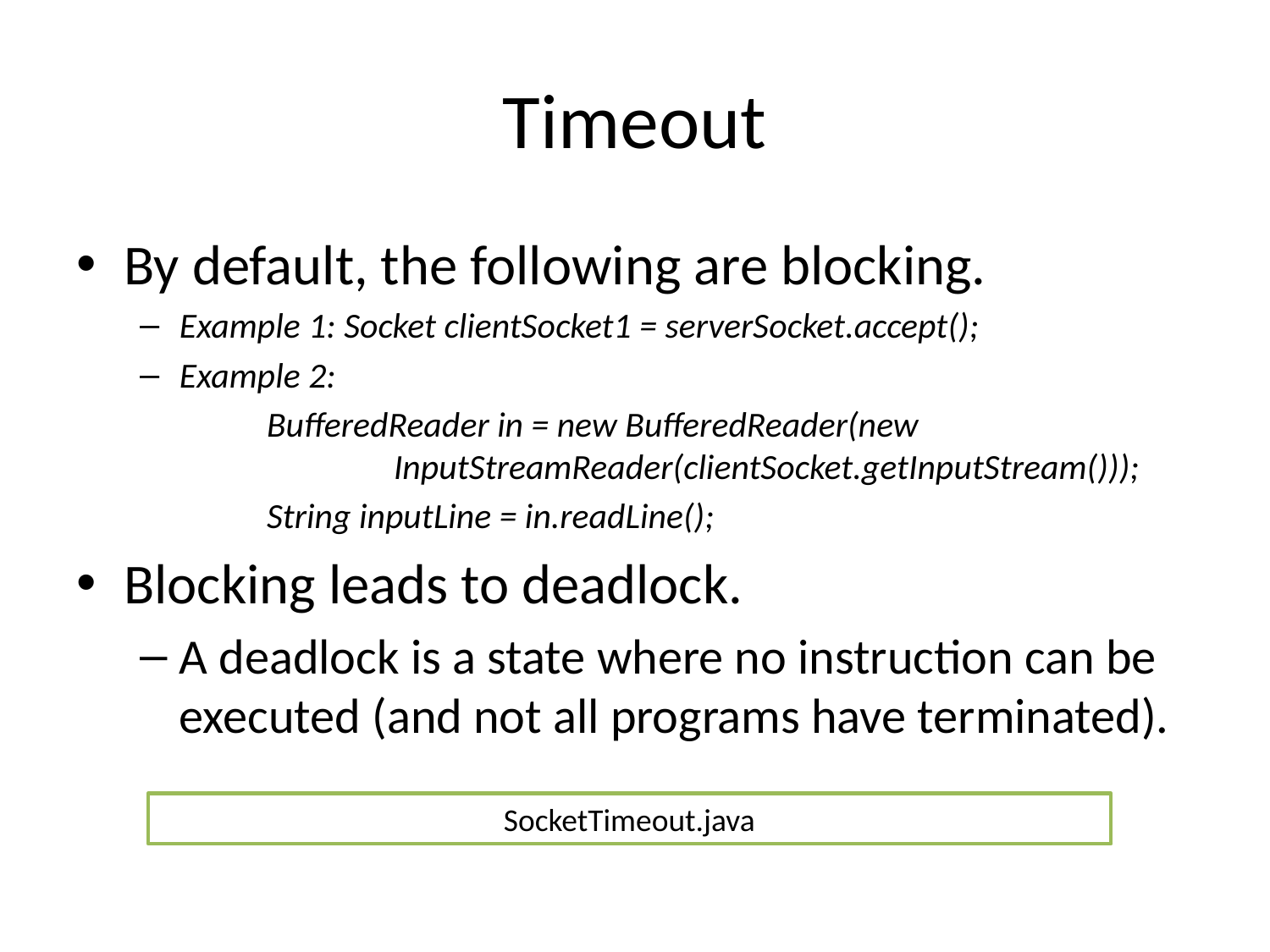

# Timeout
By default, the following are blocking.
Example 1: Socket clientSocket1 = serverSocket.accept();
Example 2:
	BufferedReader in = new BufferedReader(new 				InputStreamReader(clientSocket.getInputStream()));
	String inputLine = in.readLine();
Blocking leads to deadlock.
A deadlock is a state where no instruction can be executed (and not all programs have terminated).
SocketTimeout.java